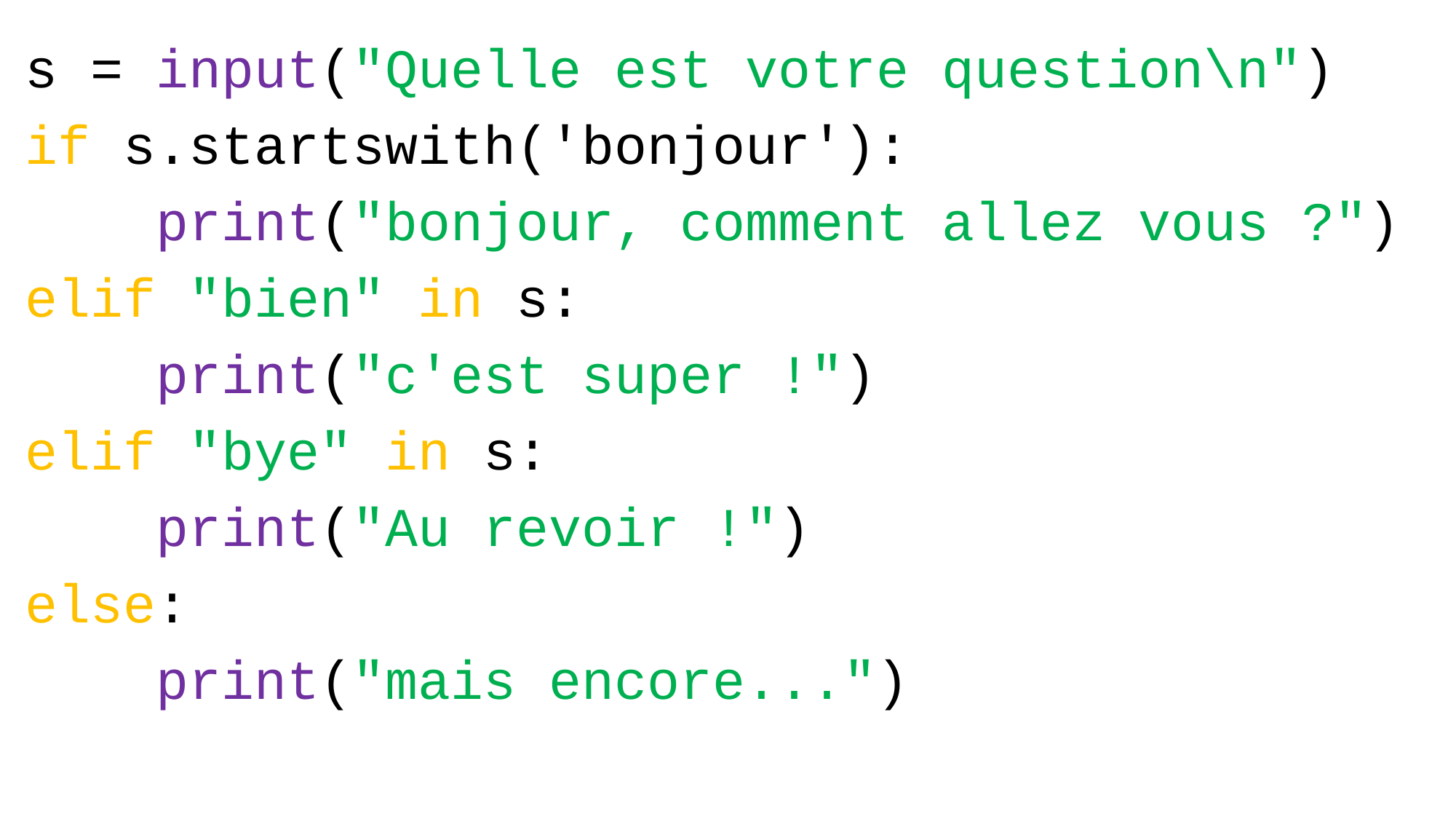

s = input("Quelle est votre question\n")
if s.startswith('bonjour'):
    print("bonjour, comment allez vous ?")
elif "bien" in s:
    print("c'est super !")
elif "bye" in s:
    print("Au revoir !")
else:
    print("mais encore...")